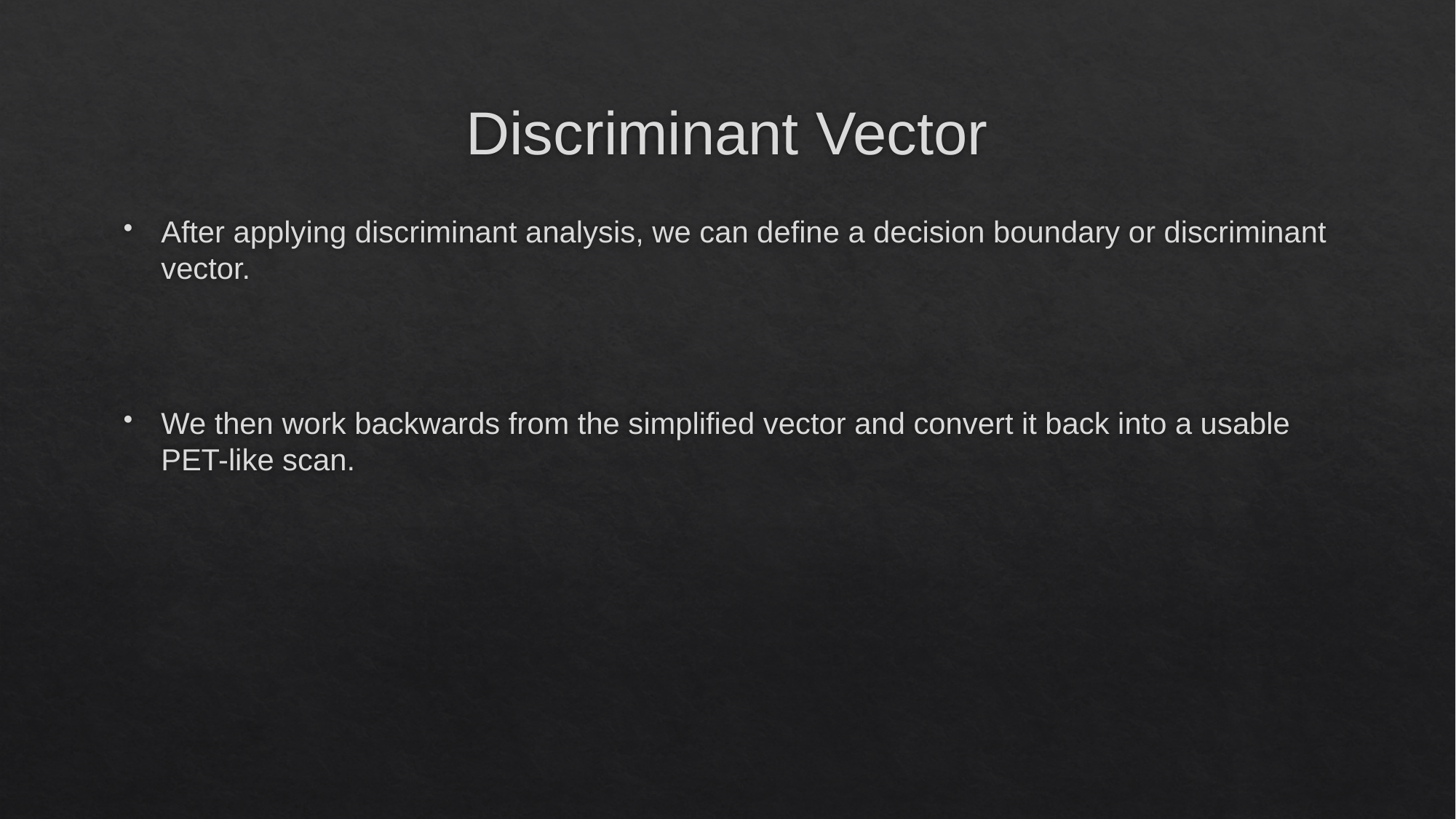

# Discriminant Vector
After applying discriminant analysis, we can define a decision boundary or discriminant vector.

We then work backwards from the simplified vector and convert it back into a usable PET-like scan.